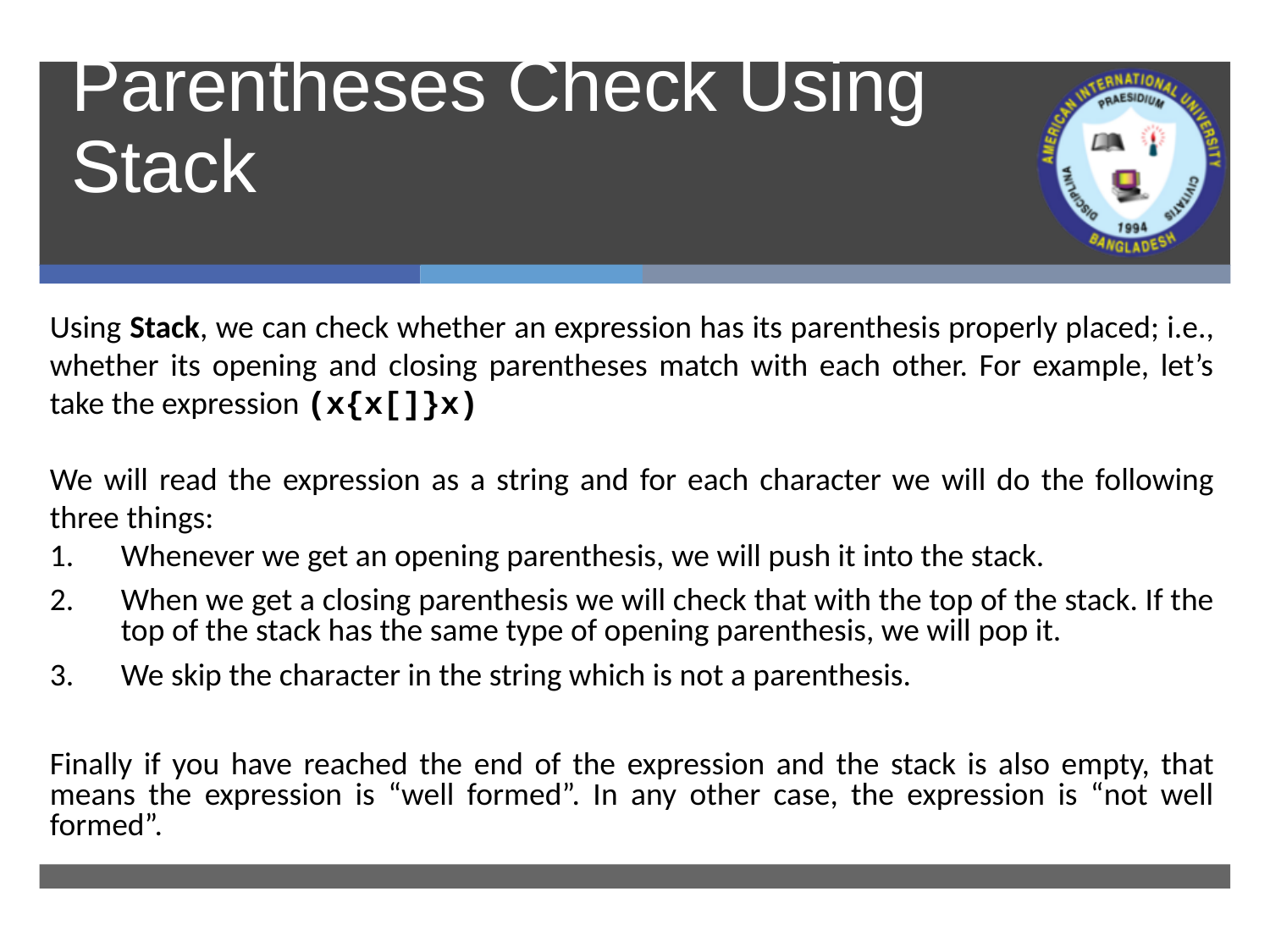

# Parentheses Check Using Stack
Using Stack, we can check whether an expression has its parenthesis properly placed; i.e., whether its opening and closing parentheses match with each other. For example, let’s take the expression (x{x[]}x)

We will read the expression as a string and for each character we will do the following three things:
Whenever we get an opening parenthesis, we will push it into the stack.
When we get a closing parenthesis we will check that with the top of the stack. If the top of the stack has the same type of opening parenthesis, we will pop it.
We skip the character in the string which is not a parenthesis.

Finally if you have reached the end of the expression and the stack is also empty, that means the expression is “well formed”. In any other case, the expression is “not well formed”.